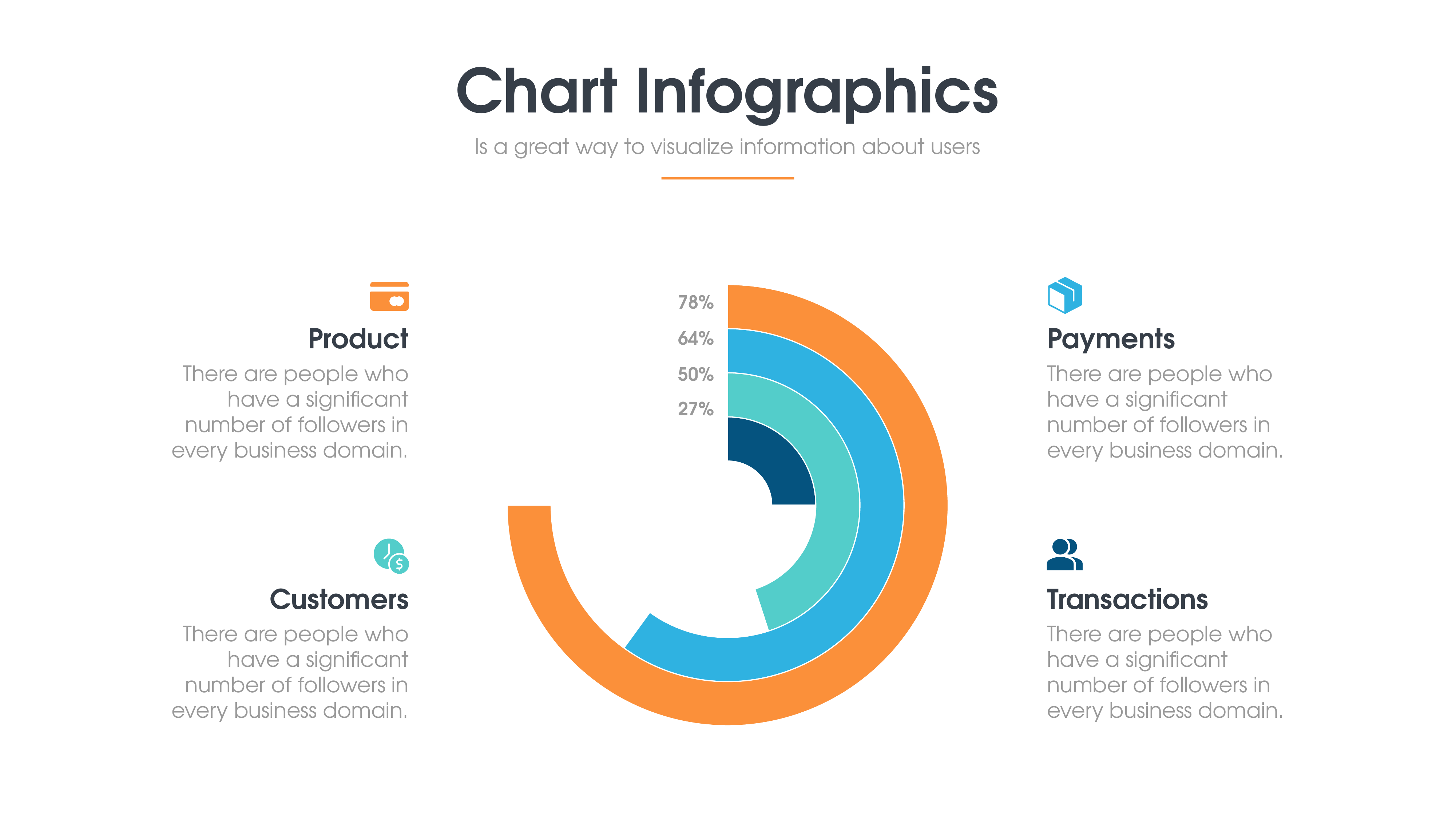

Chart Infographics
Is a great way to visualize information about users

### Chart

| Category | Sales | Column1 | Column2 | Column3 |
|---|---|---|---|---|
| One | 25.0 | 45.0 | 60.0 | 75.0 |
| Two | 75.0 | 55.0 | 40.0 | 25.0 |
78%
64%
50%
27%

Product
There are people who have a significant number of followers in every business domain.
Payments
There are people who have a significant number of followers in every business domain.

Customers
There are people who have a significant number of followers in every business domain.
Transactions
There are people who have a significant number of followers in every business domain.